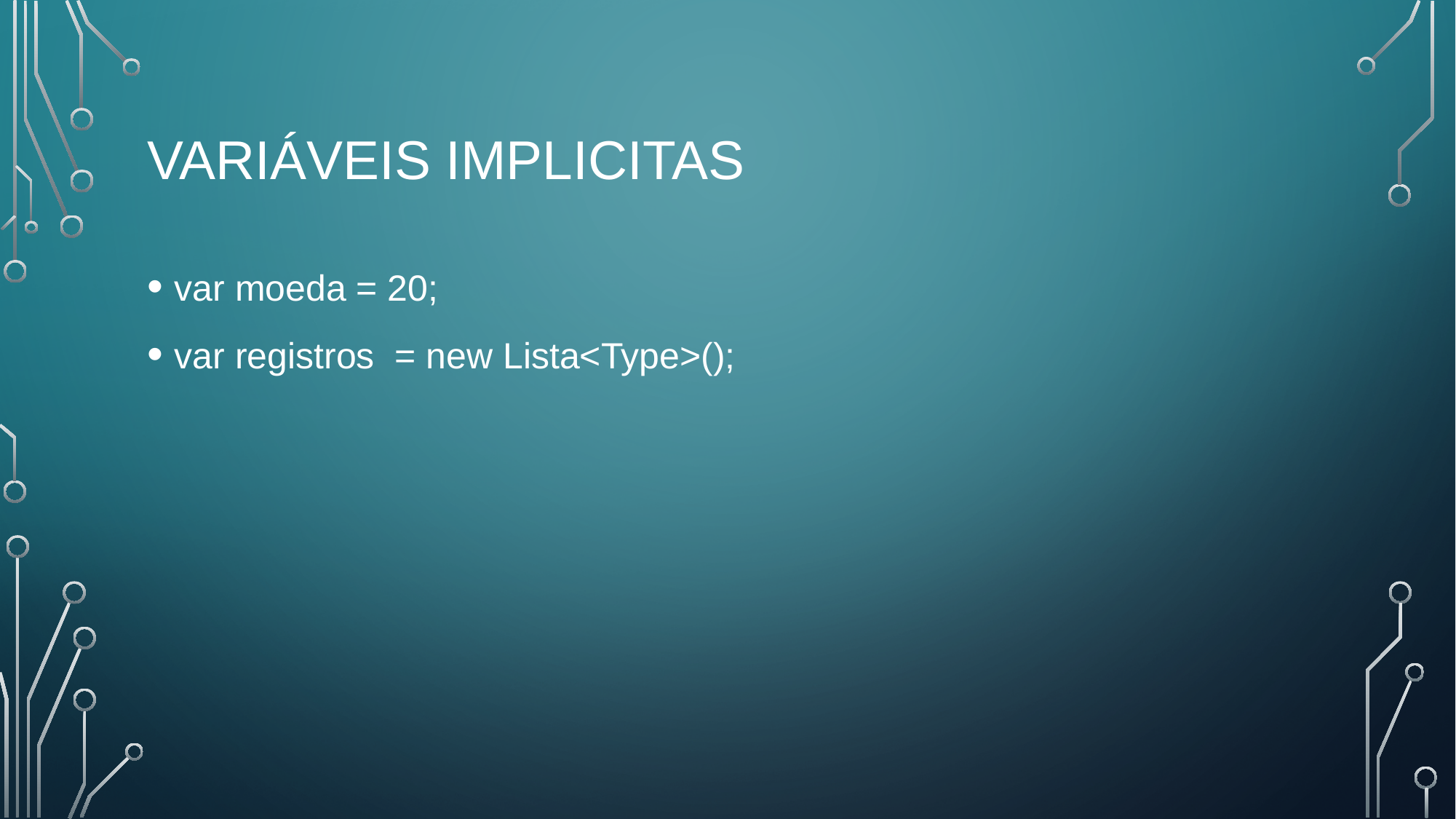

# Variáveis IMPLICITAS
var moeda = 20;
var registros  = new Lista<Type>();